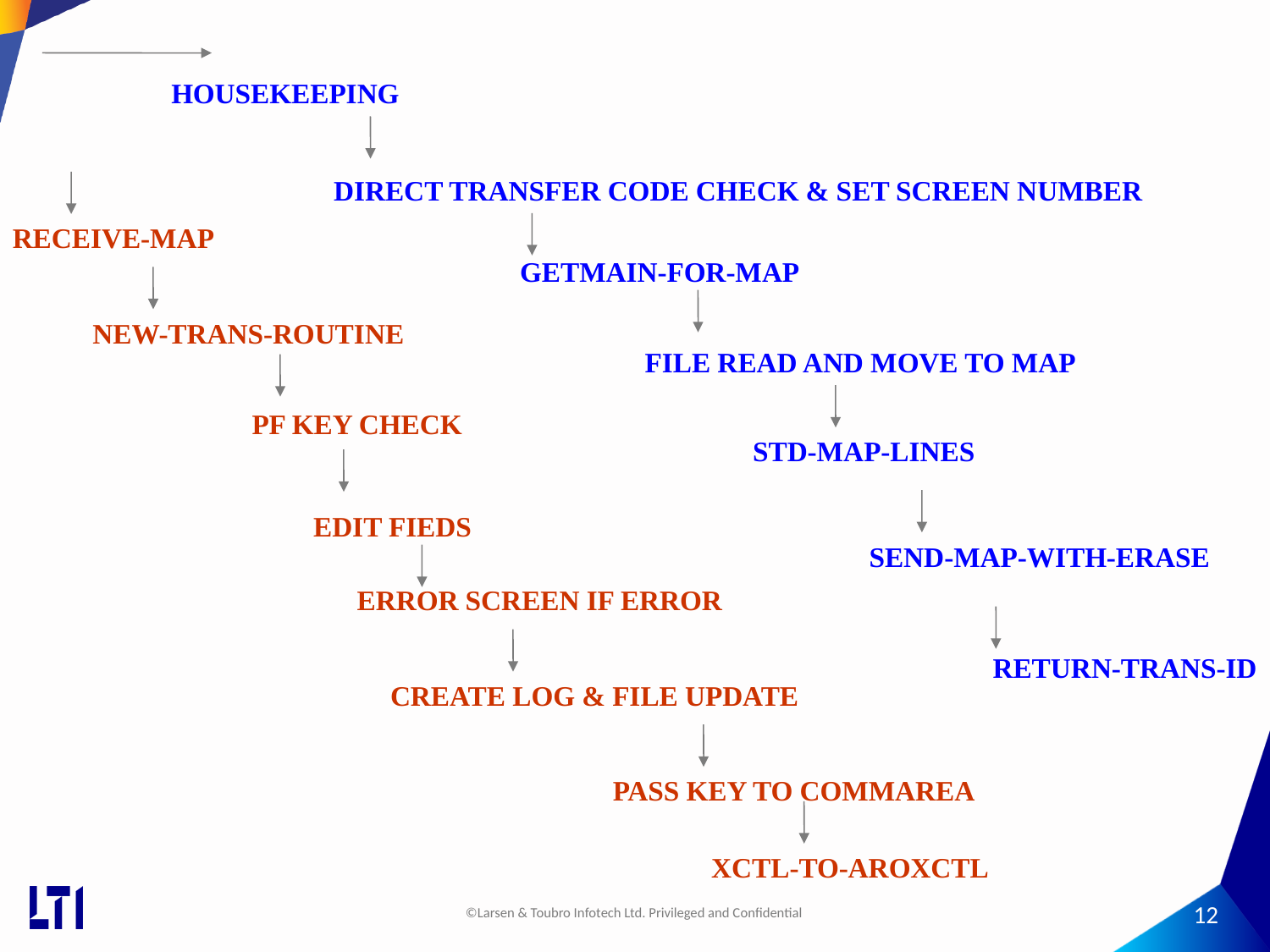

HOUSEKEEPING

DIRECT TRANSFER CODE CHECK & SET SCREEN NUMBER

RECEIVE-MAP
GETMAIN-FOR-MAP

NEW-TRANS-ROUTINE
FILE READ AND MOVE TO MAP

PF KEY CHECK
STD-MAP-LINES

EDIT FIEDS
SEND-MAP-WITH-ERASE

ERROR SCREEN IF ERROR

RETURN-TRANS-ID
CREATE LOG & FILE UPDATE

PASS KEY TO COMMAREA

XCTL-TO-AROXCTL